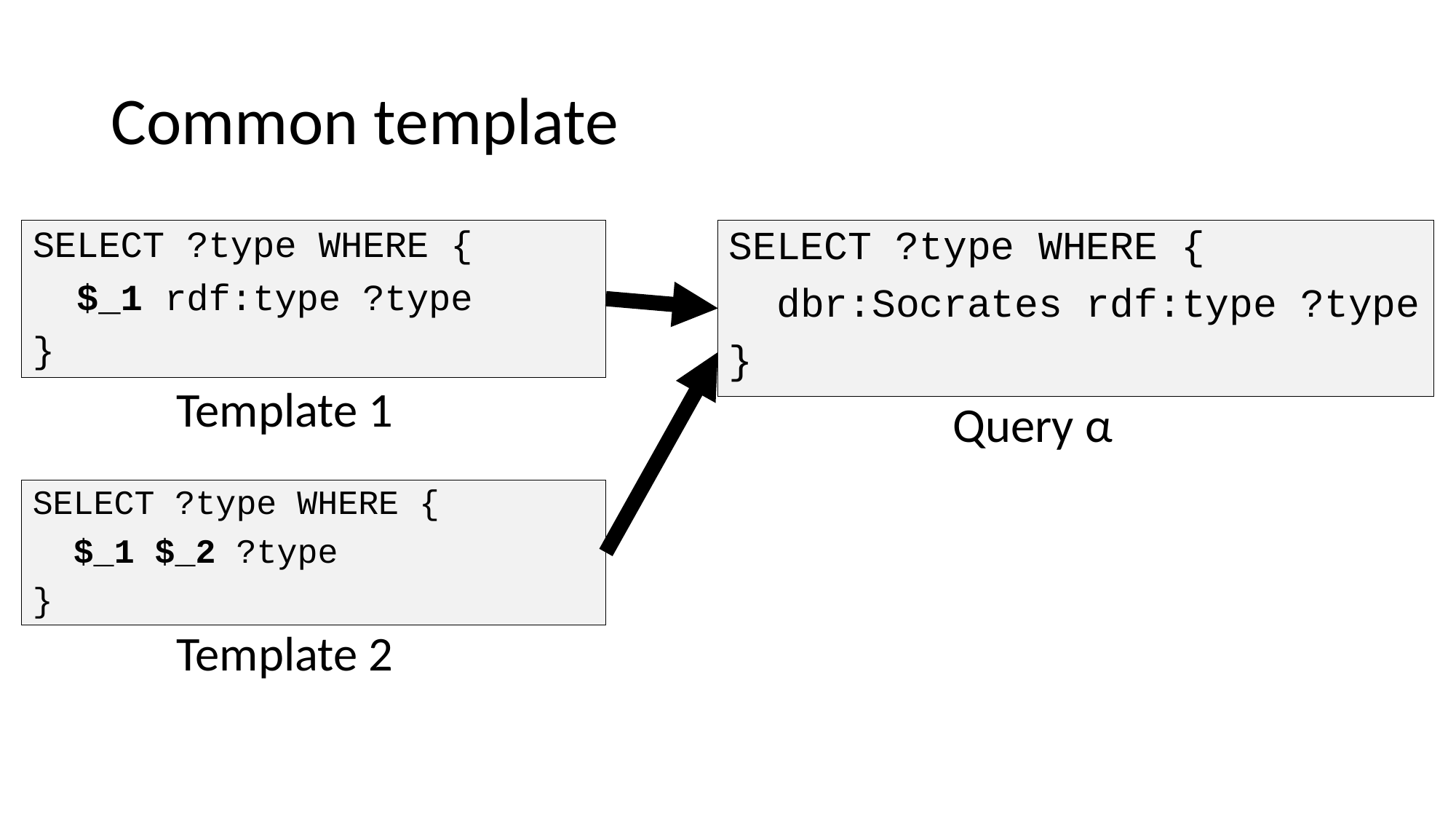

Common template
SELECT ?type WHERE {
  $_1 rdf:type ?type
}
SELECT ?type WHERE {
  dbr:Socrates rdf:type ?type
}

# Template 1
Query α
SELECT ?type WHERE {
  $_1 $_2 ?type
}
Template 2